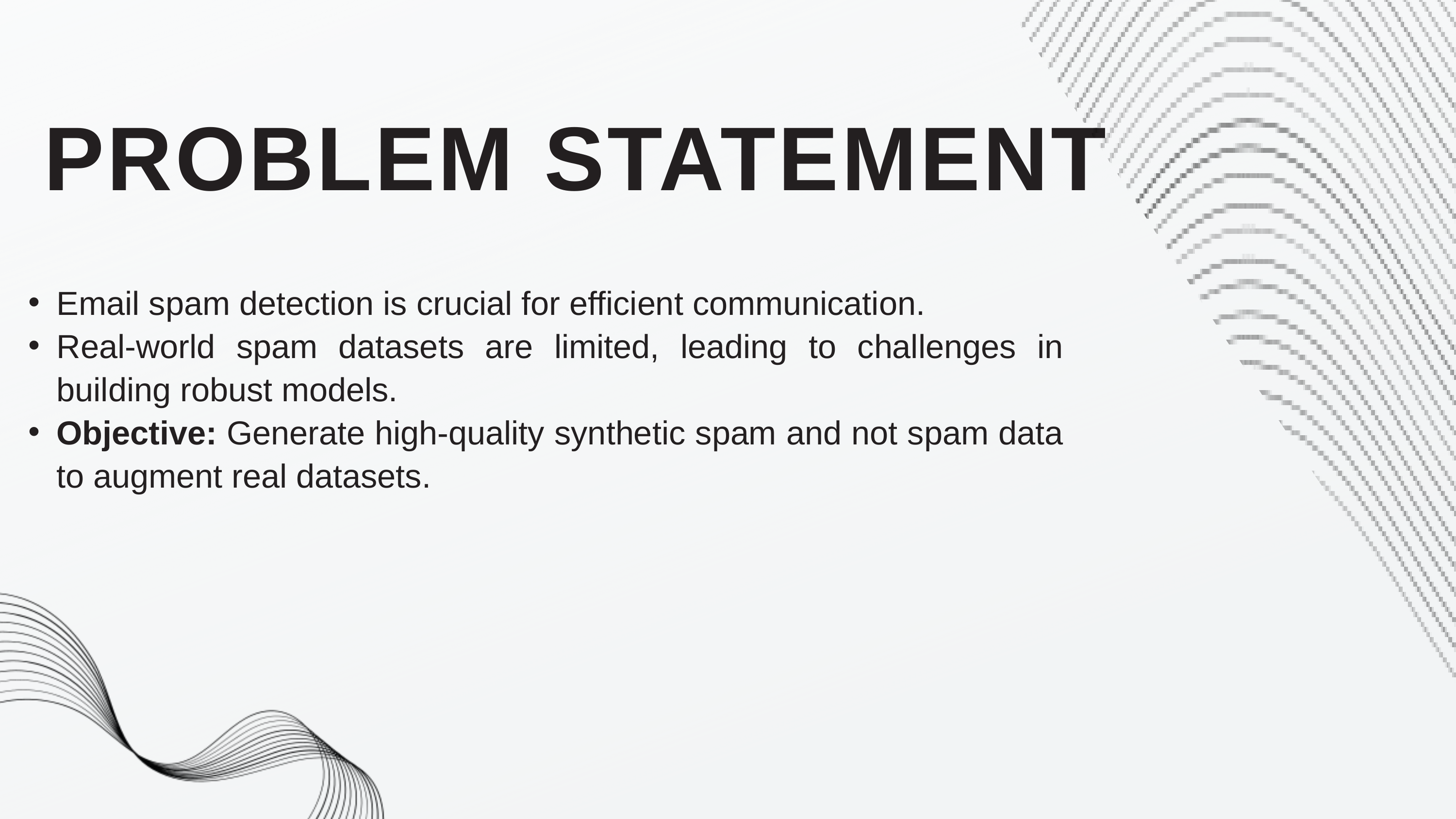

PROBLEM STATEMENT

Email spam detection is crucial for efficient communication.
Real-world spam datasets are limited, leading to challenges in building robust models.
Objective: Generate high-quality synthetic spam and not spam data to augment real datasets.